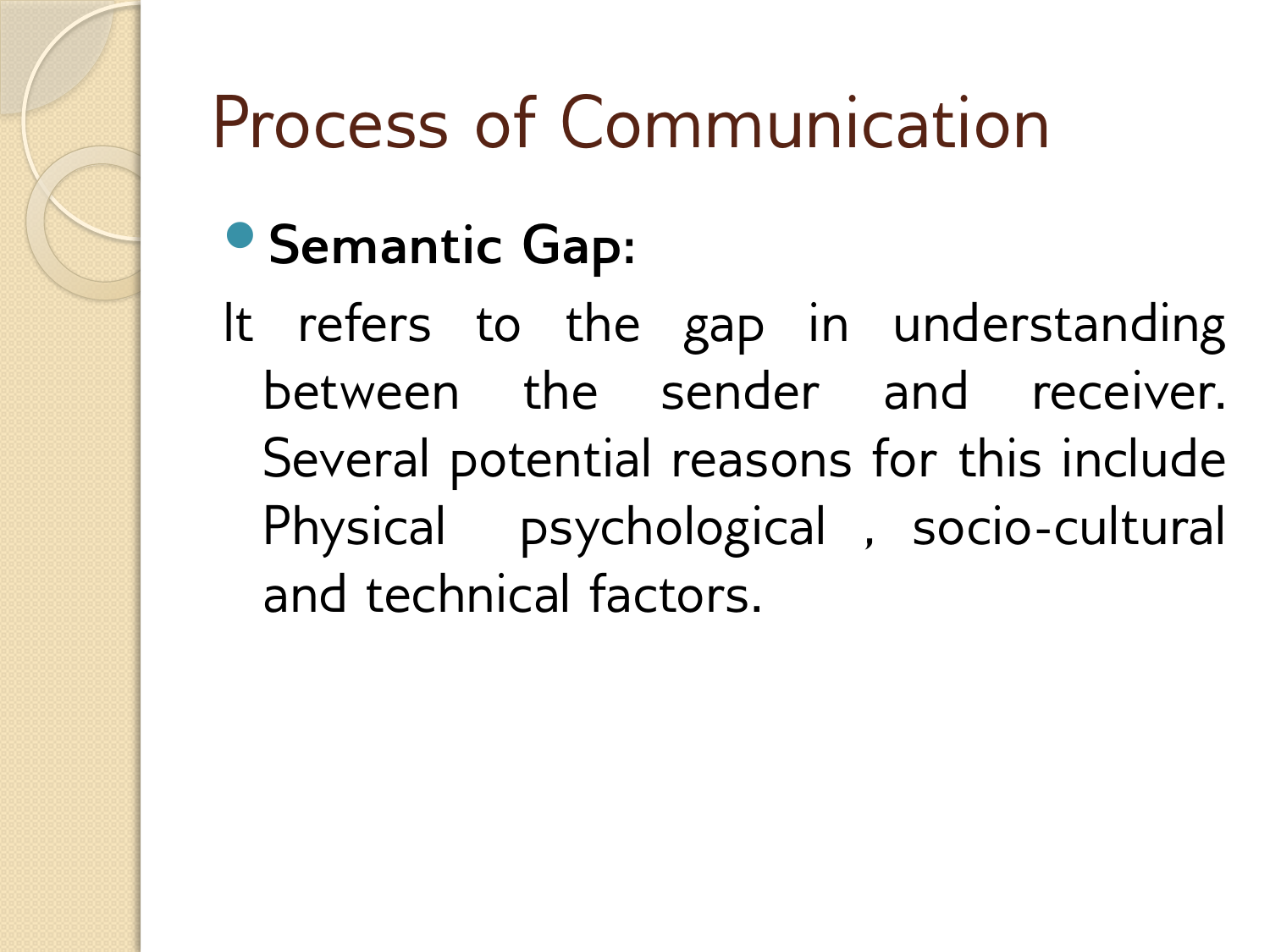

# Process of Communication
Semantic Gap:
It refers to the gap in understanding between the sender and receiver. Several potential reasons for this include Physical  psychological , socio-cultural and technical factors.